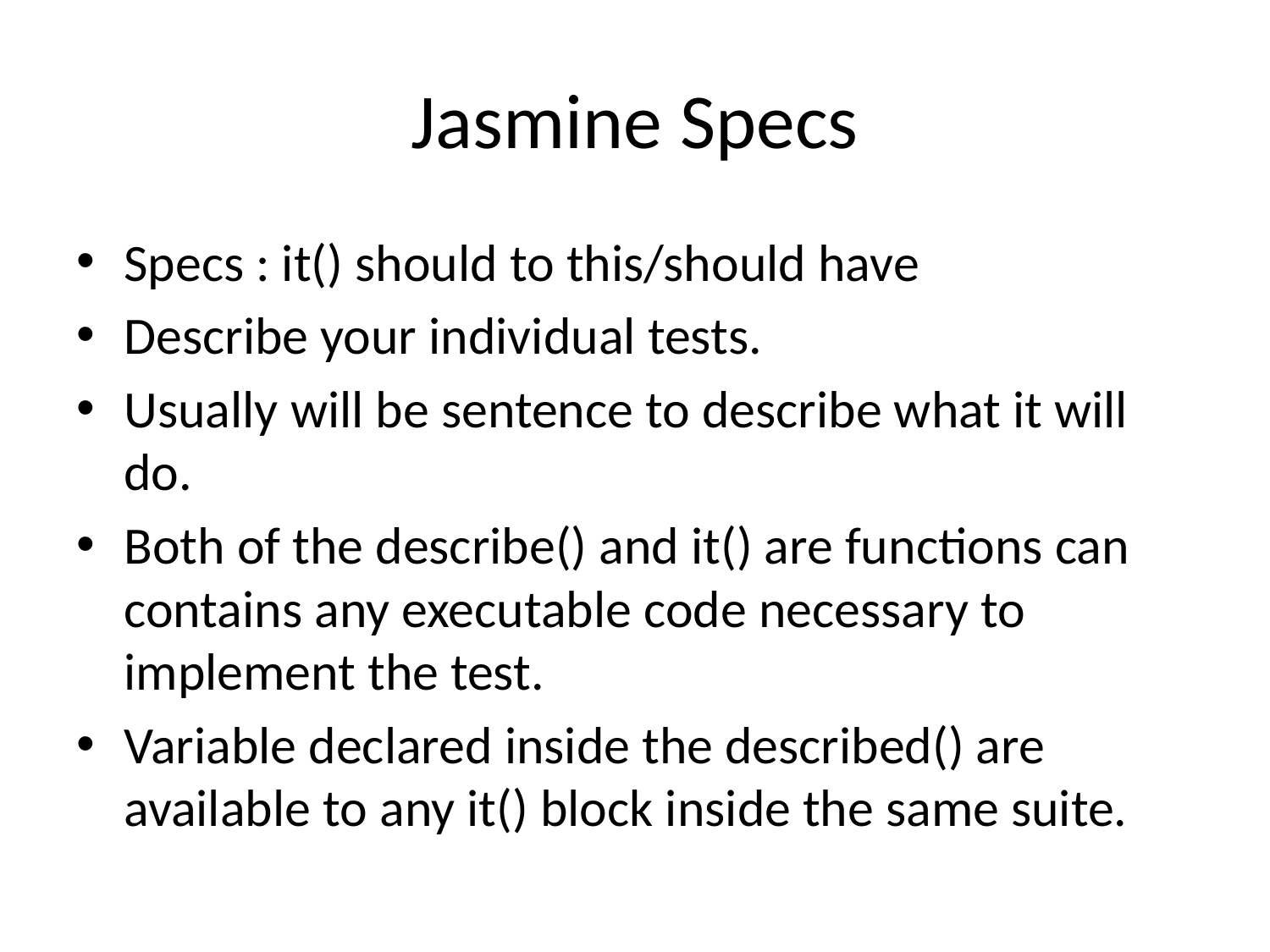

# Jasmine Specs
Specs : it() should to this/should have
Describe your individual tests.
Usually will be sentence to describe what it will do.
Both of the describe() and it() are functions can contains any executable code necessary to implement the test.
Variable declared inside the described() are available to any it() block inside the same suite.